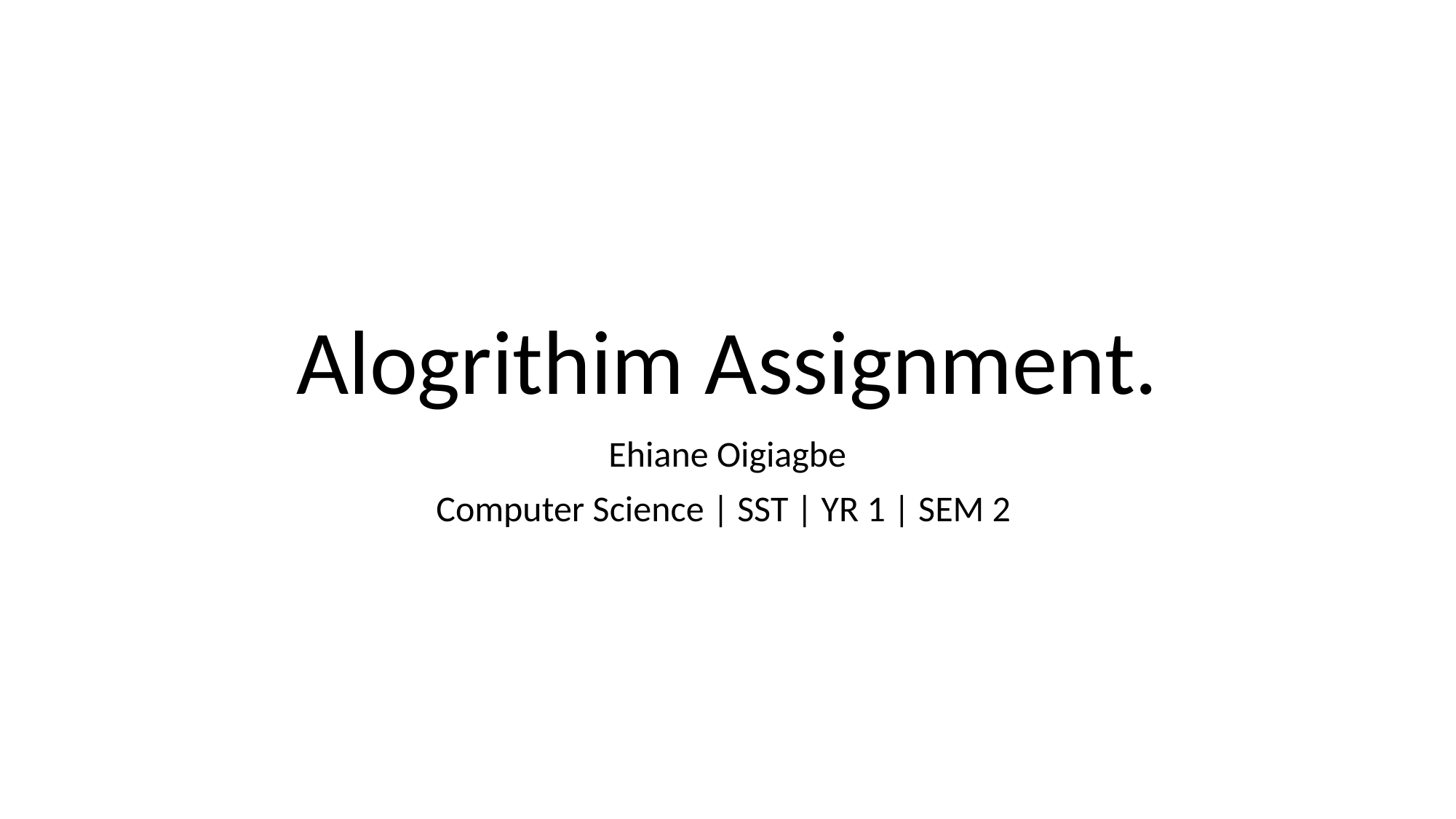

# Alogrithim Assignment.
Ehiane Oigiagbe
Computer Science | SST | YR 1 | SEM 2